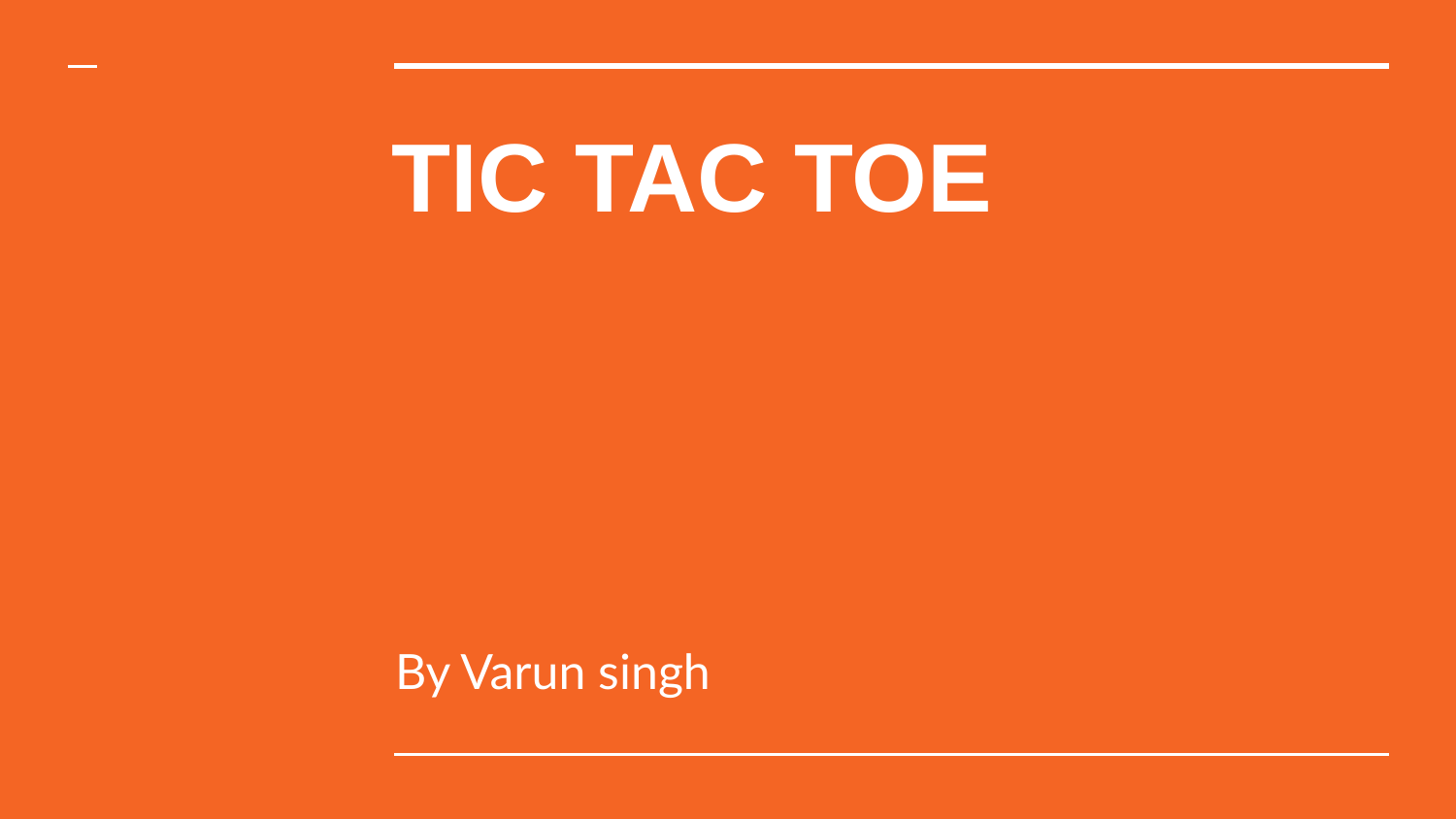

# TIC TAC TOE
By Varun singh